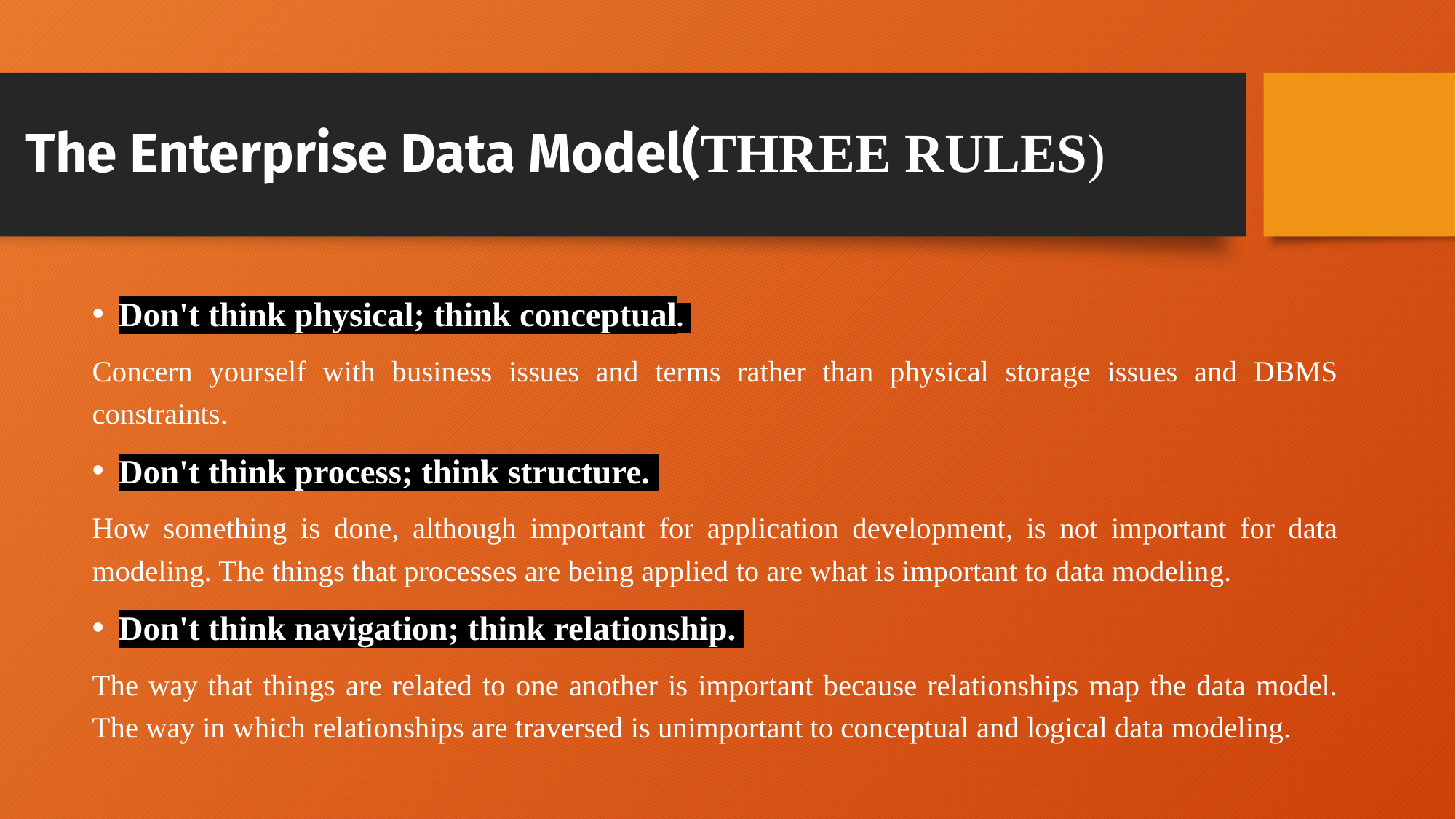

# The Enterprise Data Model(THREE RULES)
Don't think physical; think conceptual.
Concern yourself with business issues and terms rather than physical storage issues and DBMS constraints.
Don't think process; think structure.
How something is done, although important for application development, is not important for data modeling. The things that processes are being applied to are what is important to data modeling.
Don't think navigation; think relationship.
The way that things are related to one another is important because relationships map the data model. The way in which relationships are traversed is unimportant to conceptual and logical data modeling.